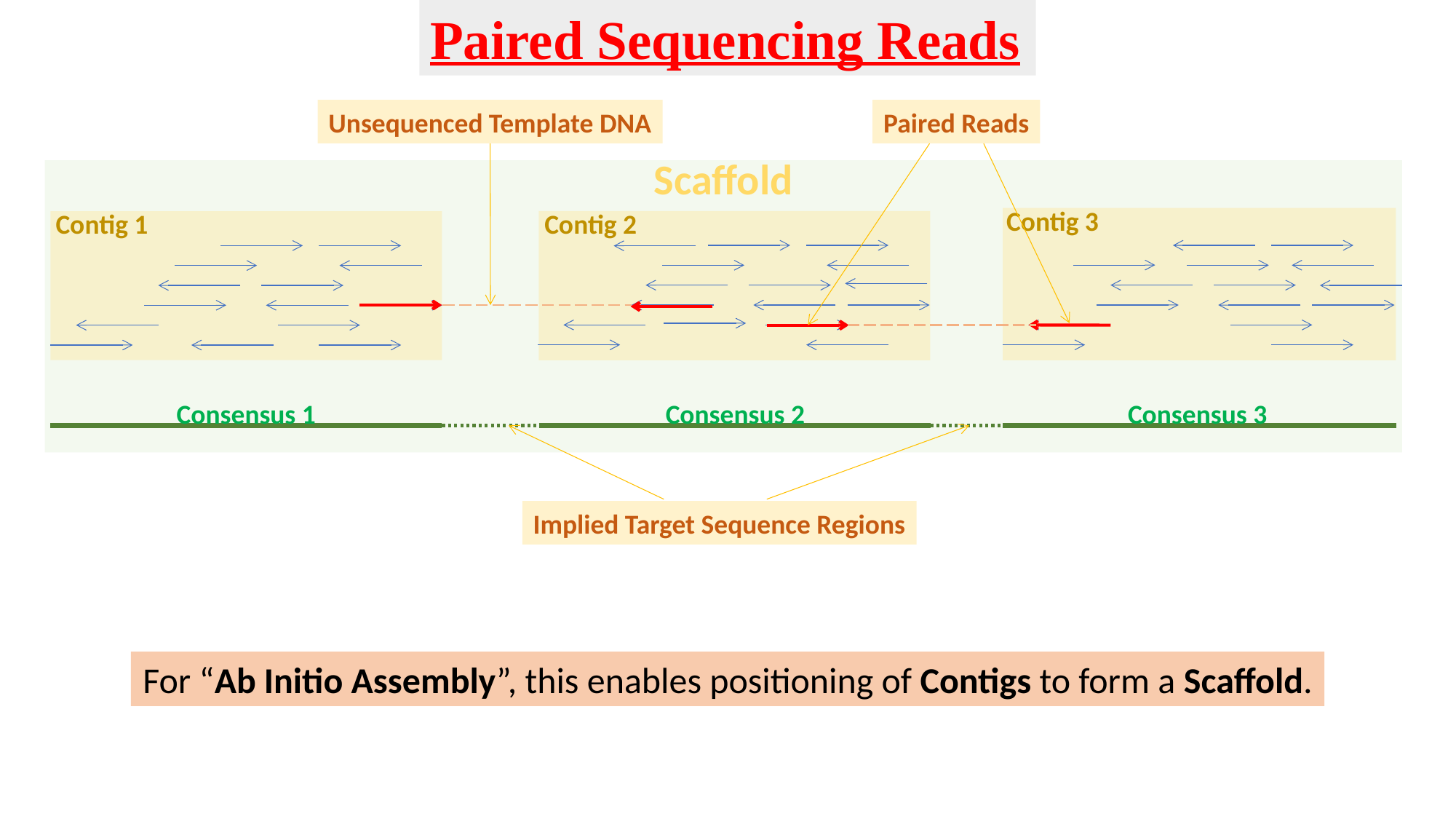

Paired Sequencing Reads
Unsequenced Template DNA
Paired Reads
Scaffold

Contig 3
Contig 2
Contig 1

Consensus 2
Consensus 3
Consensus 1
Implied Target Sequence Regions
For “Ab Initio Assembly”, this enables positioning of Contigs to form a Scaffold.